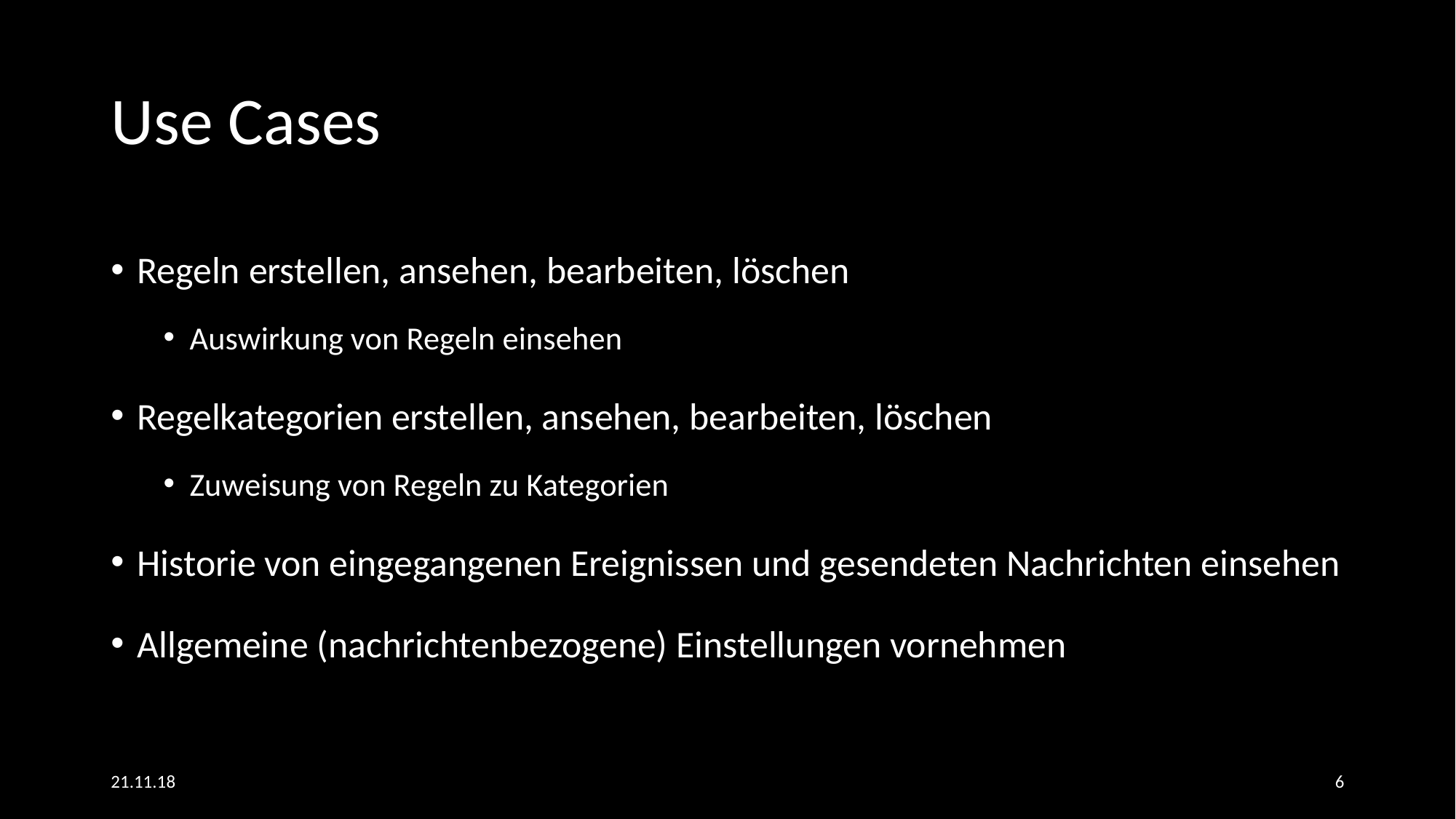

# Use Cases
Regeln erstellen, ansehen, bearbeiten, löschen
Auswirkung von Regeln einsehen
Regelkategorien erstellen, ansehen, bearbeiten, löschen
Zuweisung von Regeln zu Kategorien
Historie von eingegangenen Ereignissen und gesendeten Nachrichten einsehen
Allgemeine (nachrichtenbezogene) Einstellungen vornehmen

21.11.18
6